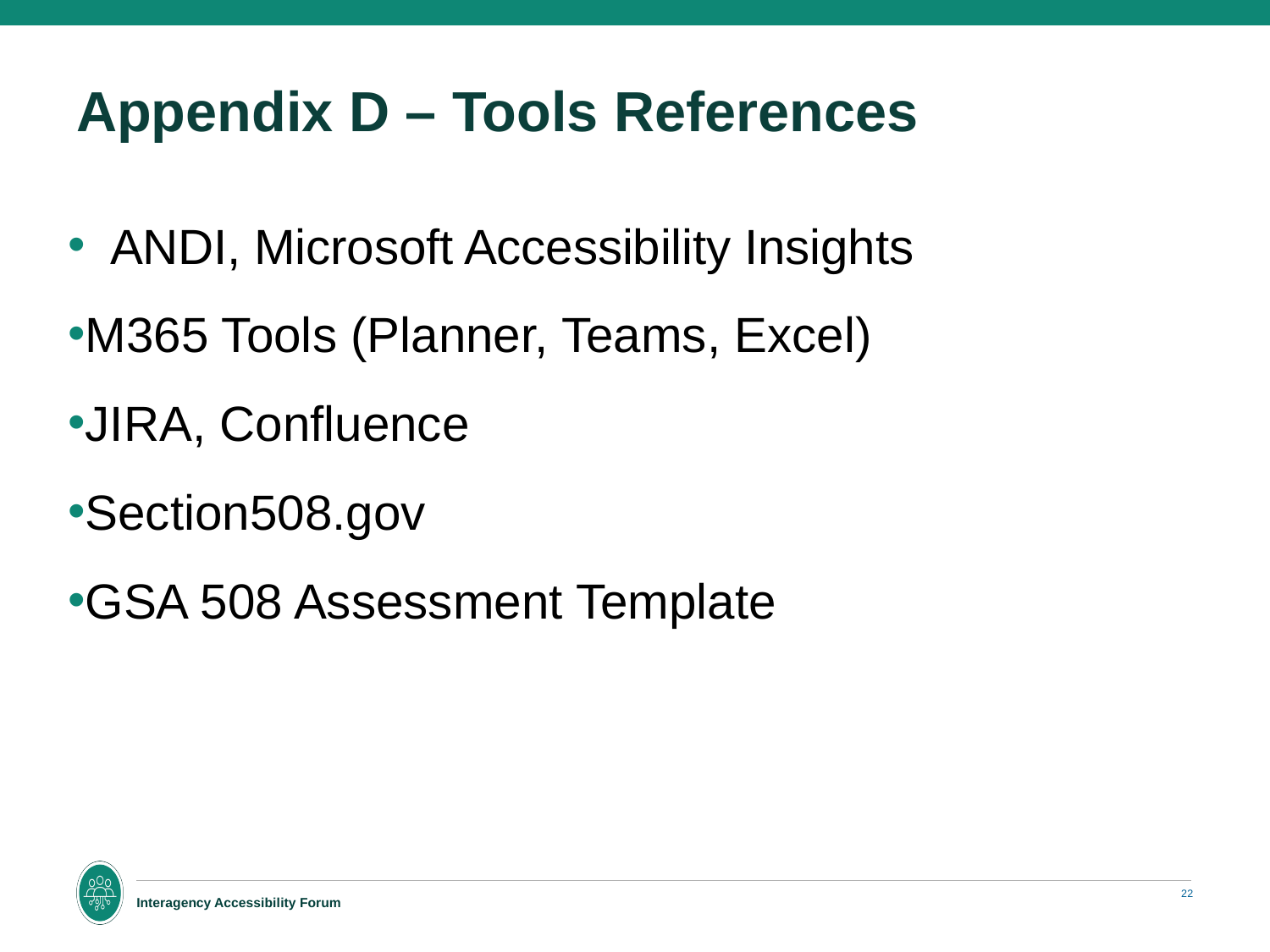

# Appendix D – Tools References
ANDI, Microsoft Accessibility Insights
M365 Tools (Planner, Teams, Excel)
JIRA, Confluence
Section508.gov
GSA 508 Assessment Template

22